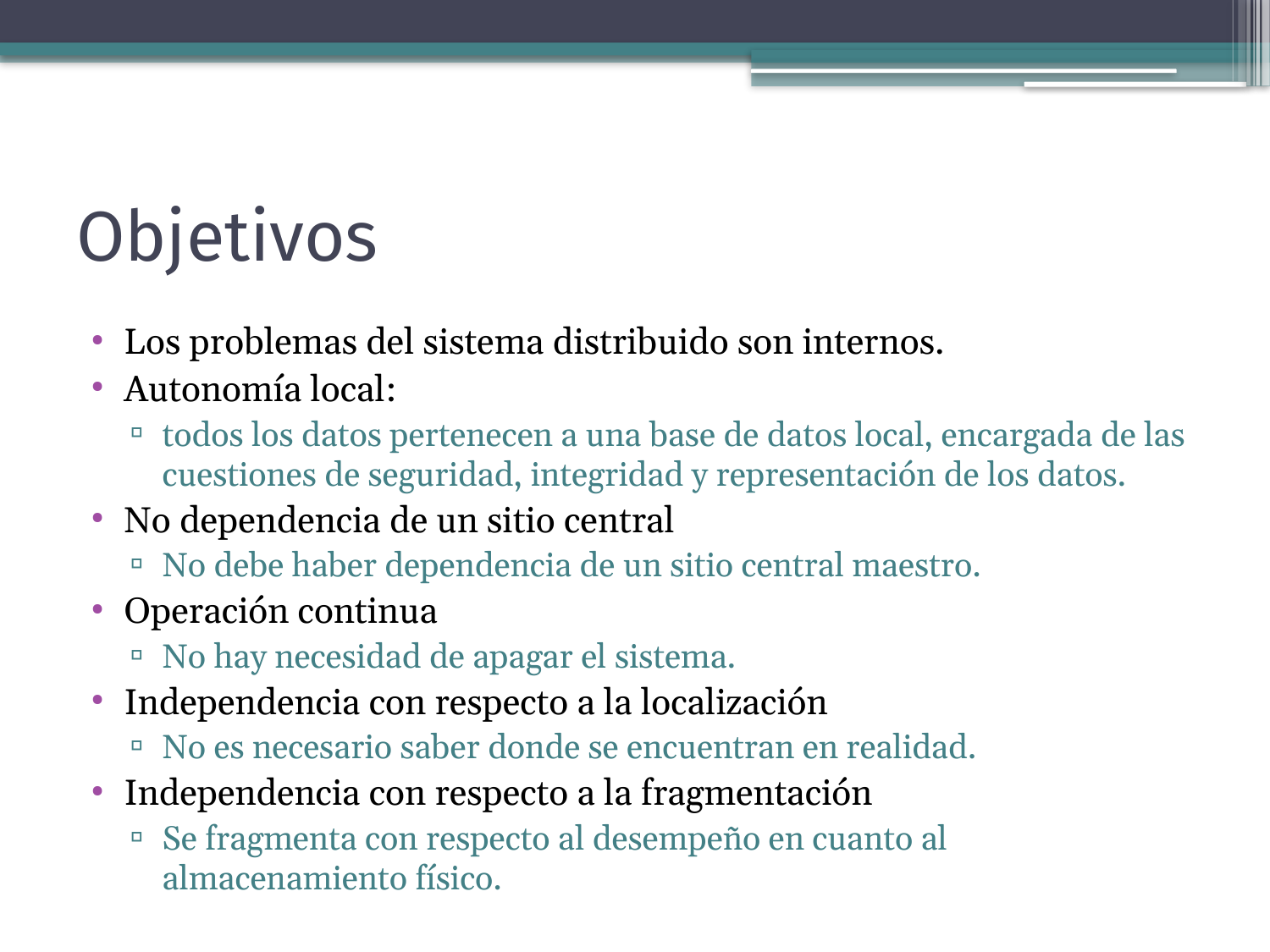

# Objetivos
Los problemas del sistema distribuido son internos.
Autonomía local:
todos los datos pertenecen a una base de datos local, encargada de las cuestiones de seguridad, integridad y representación de los datos.
No dependencia de un sitio central
No debe haber dependencia de un sitio central maestro.
Operación continua
No hay necesidad de apagar el sistema.
Independencia con respecto a la localización
No es necesario saber donde se encuentran en realidad.
Independencia con respecto a la fragmentación
Se fragmenta con respecto al desempeño en cuanto al almacenamiento físico.